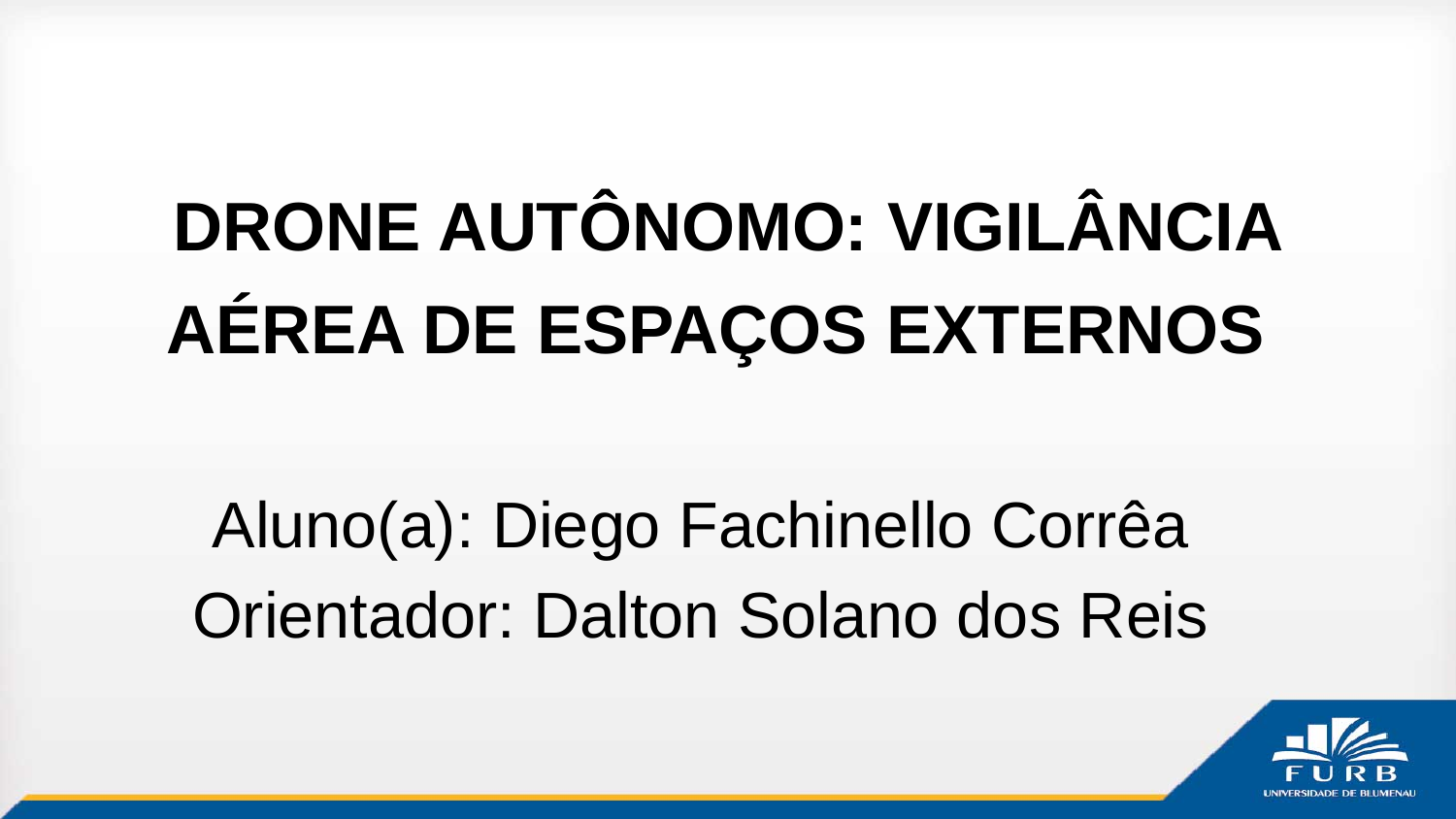

# DRONE AUTÔNOMO: VIGILÂNCIA AÉREA DE ESPAÇOS EXTERNOS
Aluno(a): Diego Fachinello Corrêa
Orientador: Dalton Solano dos Reis